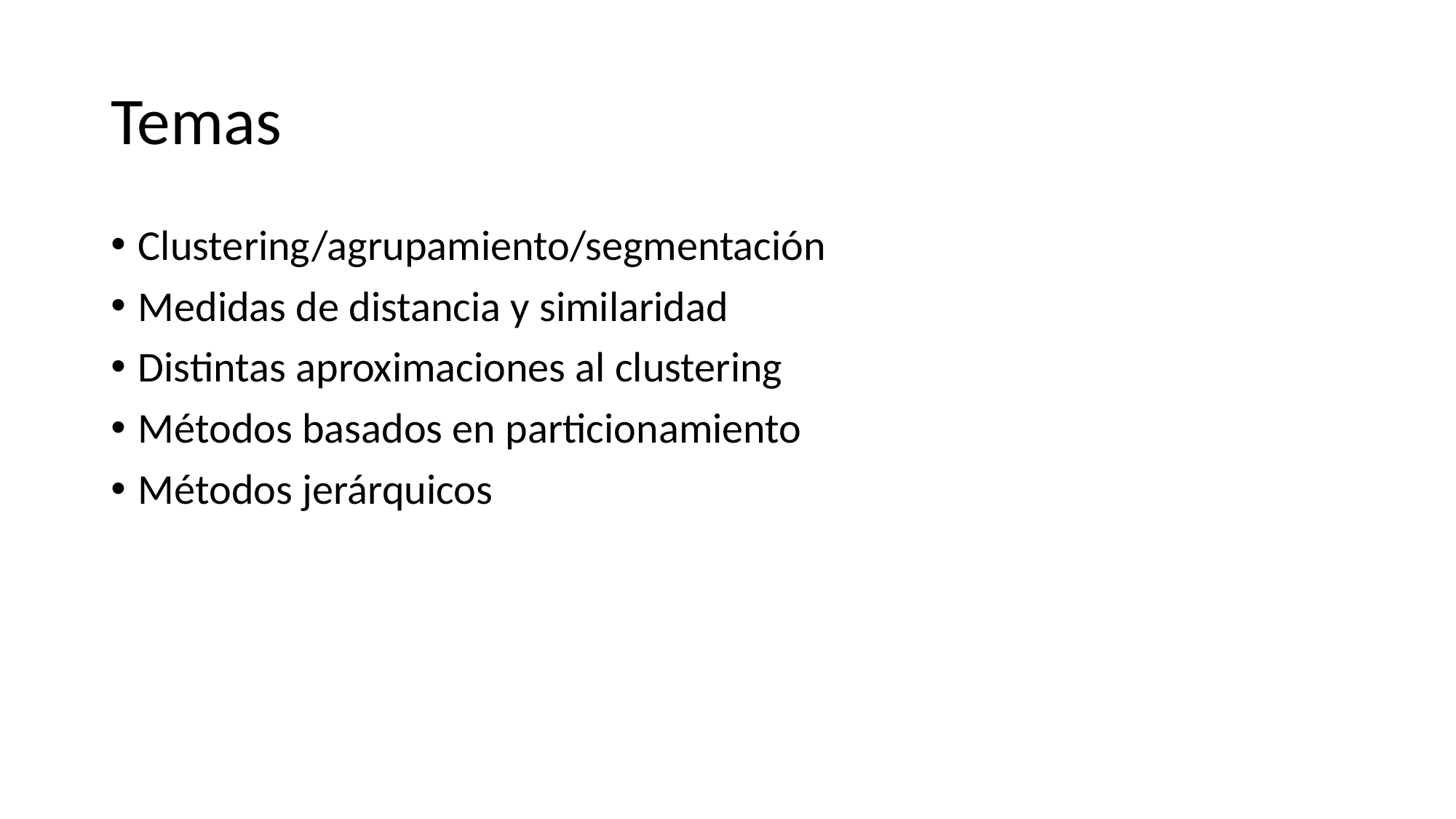

# Temas
Clustering/agrupamiento/segmentación
Medidas de distancia y similaridad
Distintas aproximaciones al clustering
Métodos basados en particionamiento
Métodos jerárquicos